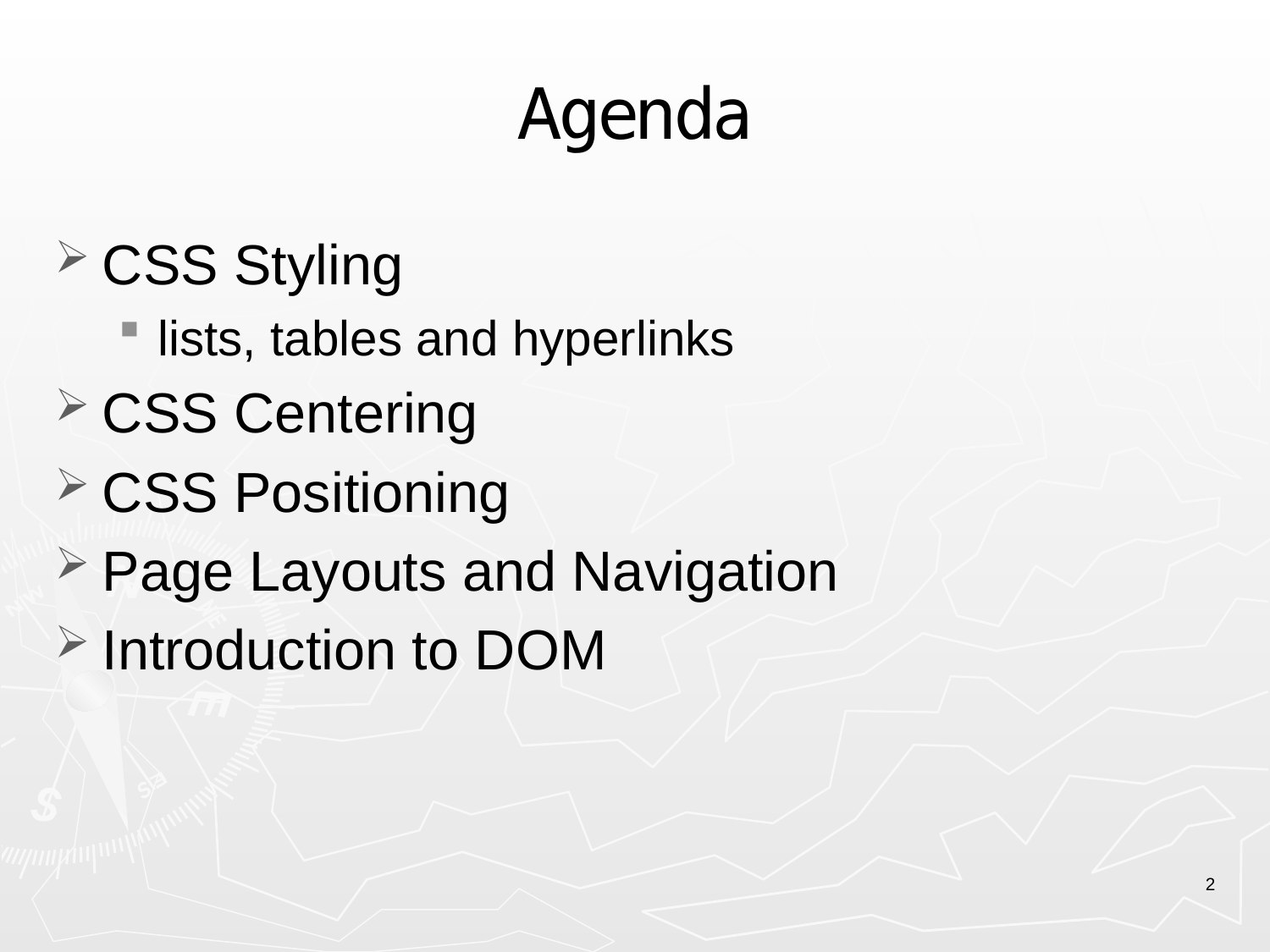

# Agenda
CSS Styling
lists, tables and hyperlinks
CSS Centering
CSS Positioning
Page Layouts and Navigation
Introduction to DOM
2